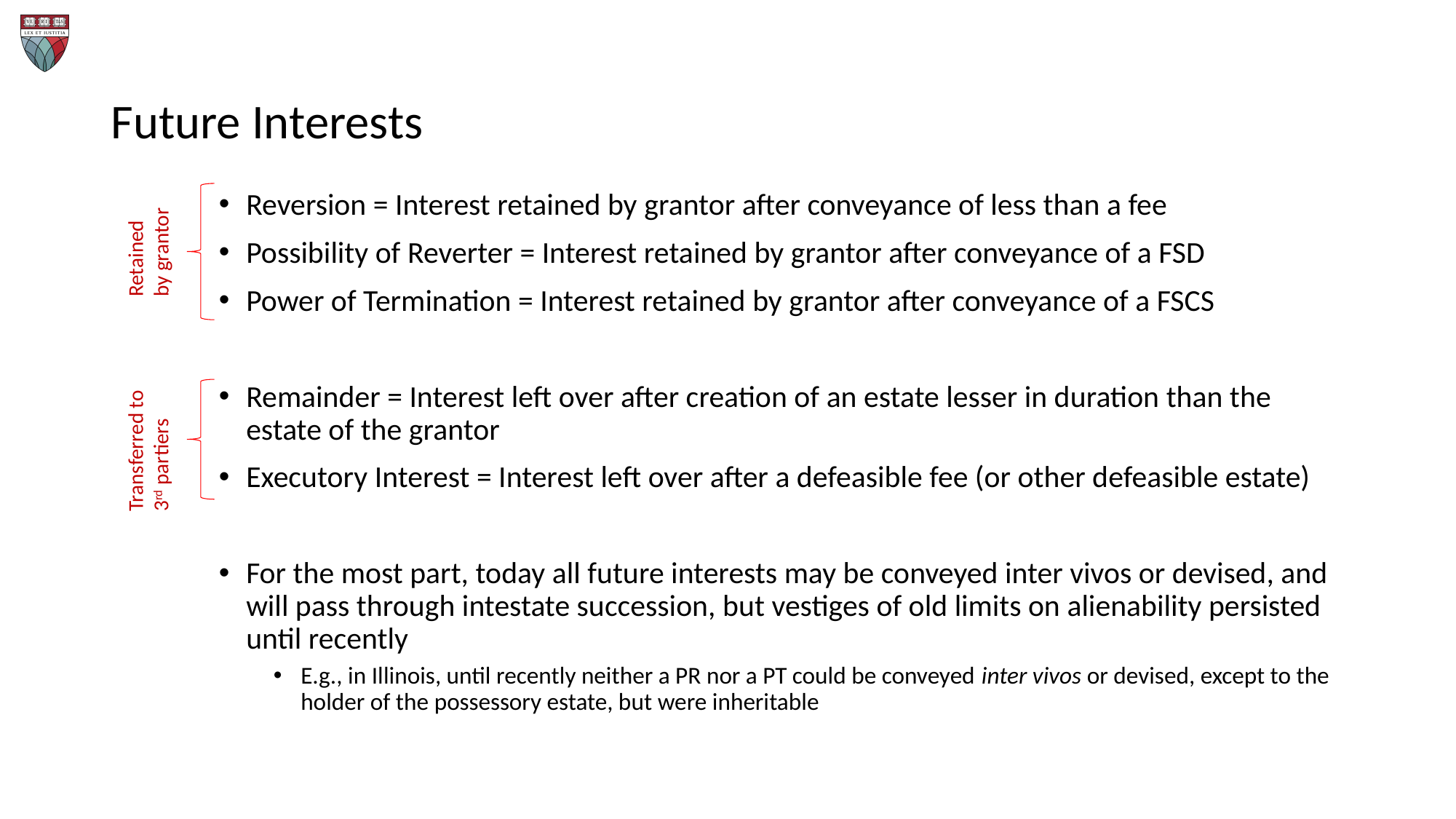

# Future Interests

Reversion = Interest retained by grantor after conveyance of less than a fee
Possibility of Reverter = Interest retained by grantor after conveyance of a FSD
Power of Termination = Interest retained by grantor after conveyance of a FSCS

Remainder = Interest left over after creation of an estate lesser in duration than the estate of the grantor
Executory Interest = Interest left over after a defeasible fee (or other defeasible estate)

For the most part, today all future interests may be conveyed inter vivos or devised, and will pass through intestate succession, but vestiges of old limits on alienability persisted until recently
E.g., in Illinois, until recently neither a PR nor a PT could be conveyed inter vivos or devised, except to the holder of the possessory estate, but were inheritable

Retained
by grantor

Transferred to
3rd partiers